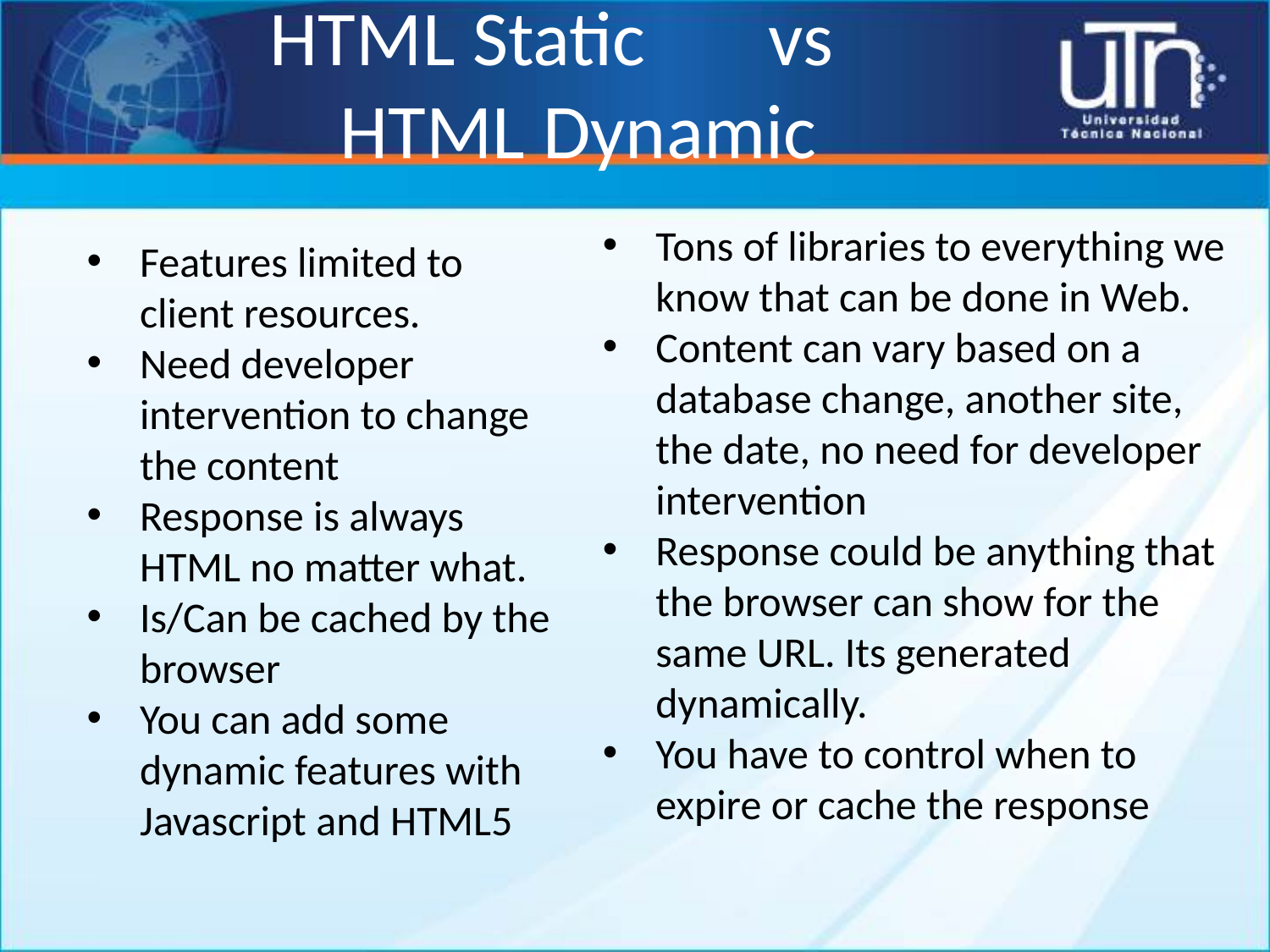

# HTML Static       vs
HTML Dynamic
Tons of libraries to everything we know that can be done in Web.
Content can vary based on a database change, another site, the date, no need for developer intervention
Response could be anything that the browser can show for the same URL. Its generated dynamically.
You have to control when to expire or cache the response
Features limited to client resources.
Need developer intervention to change the content
Response is always HTML no matter what.
Is/Can be cached by the browser
You can add some dynamic features with Javascript and HTML5